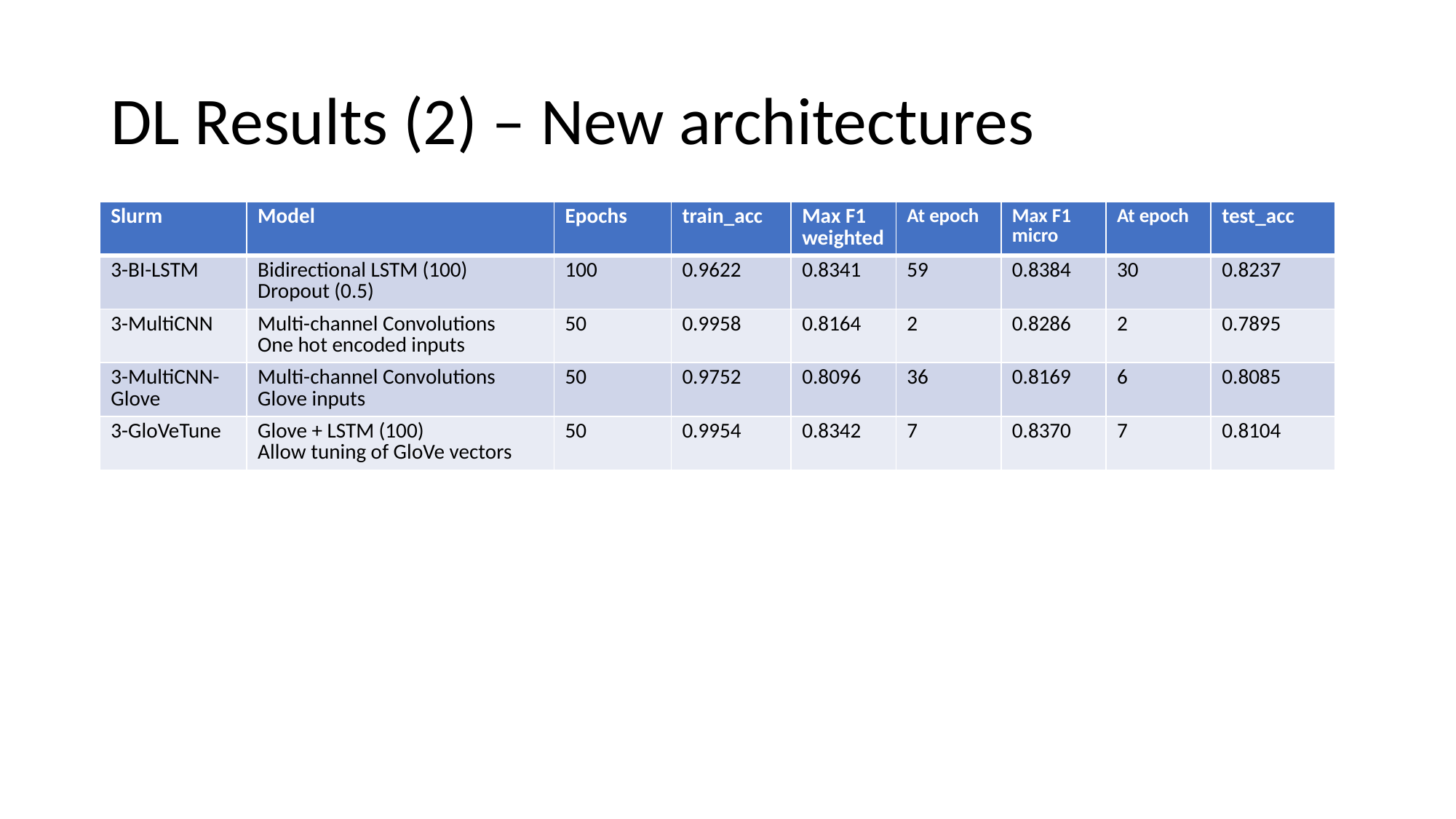

# DL Results (2) – New architectures
| Slurm | Model | Epochs | train\_acc | Max F1 weighted | At epoch | Max F1 micro | At epoch | test\_acc |
| --- | --- | --- | --- | --- | --- | --- | --- | --- |
| 3-BI-LSTM | Bidirectional LSTM (100) Dropout (0.5) | 100 | 0.9622 | 0.8341 | 59 | 0.8384 | 30 | 0.8237 |
| 3-MultiCNN | Multi-channel Convolutions One hot encoded inputs | 50 | 0.9958 | 0.8164 | 2 | 0.8286 | 2 | 0.7895 |
| 3-MultiCNN-Glove | Multi-channel Convolutions Glove inputs | 50 | 0.9752 | 0.8096 | 36 | 0.8169 | 6 | 0.8085 |
| 3-GloVeTune | Glove + LSTM (100) Allow tuning of GloVe vectors | 50 | 0.9954 | 0.8342 | 7 | 0.8370 | 7 | 0.8104 |